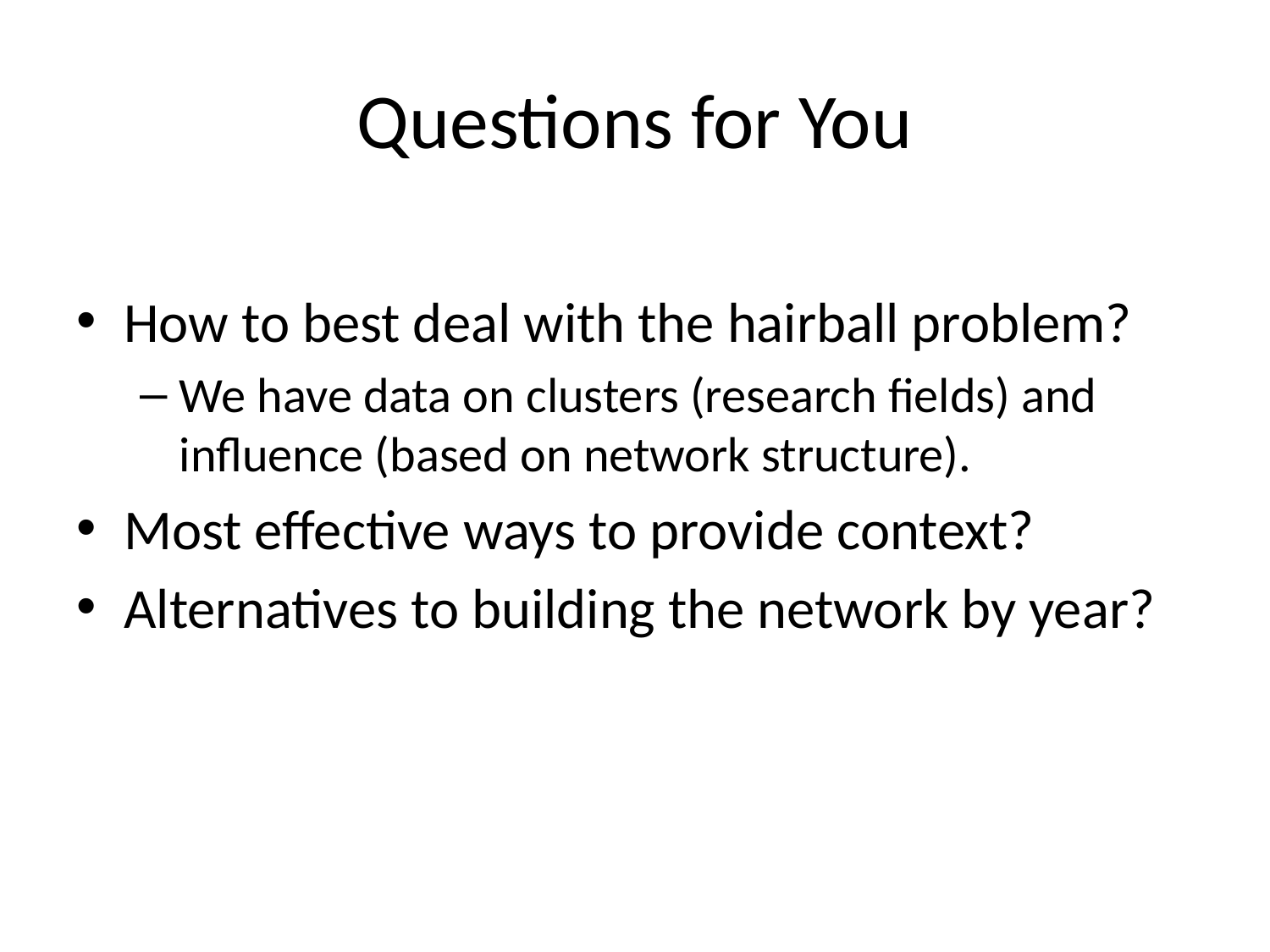

# Questions for You
How to best deal with the hairball problem?
We have data on clusters (research fields) and influence (based on network structure).
Most effective ways to provide context?
Alternatives to building the network by year?